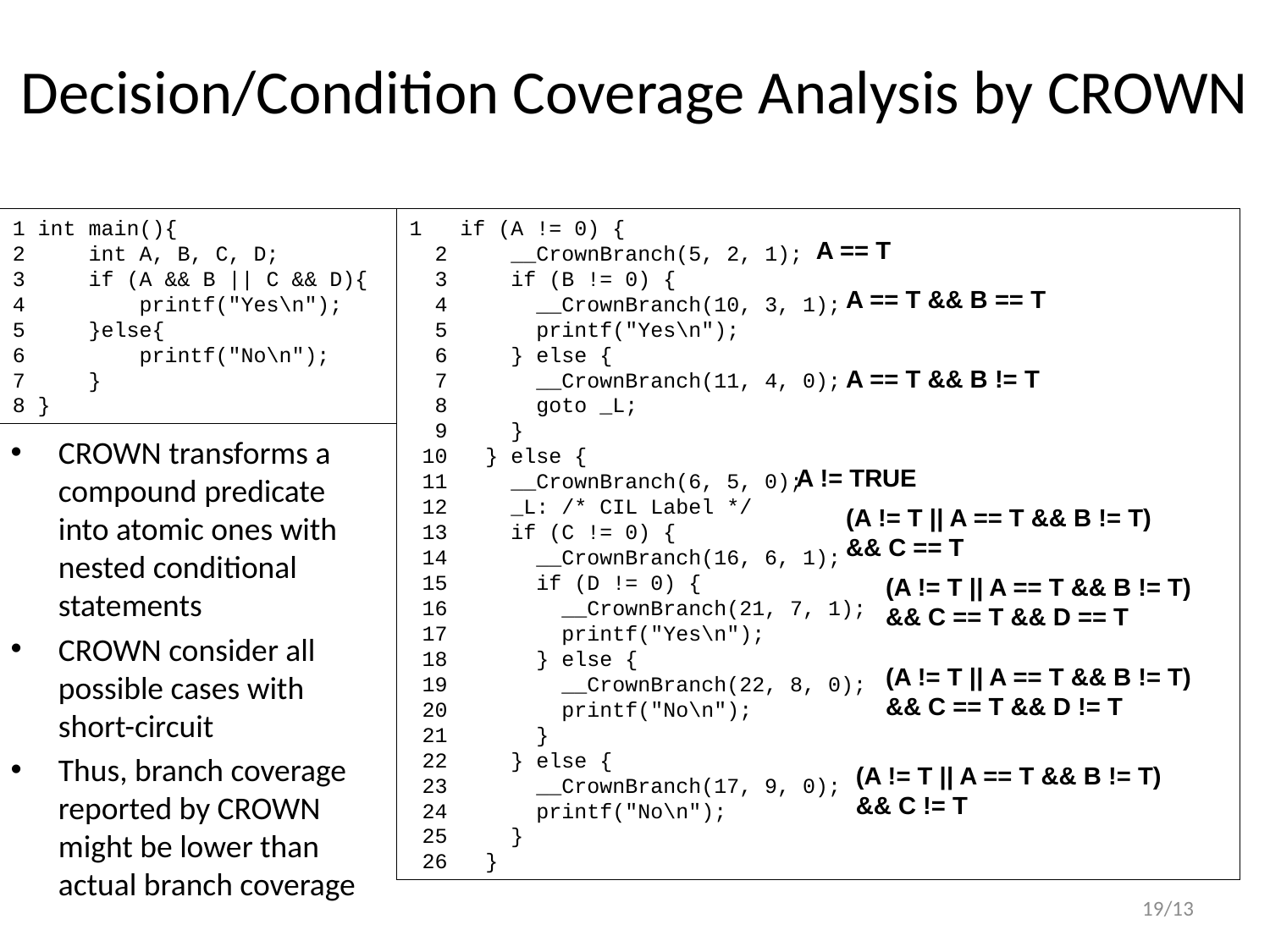

# Decision/Condition Coverage Analysis by CROWN
1 int main(){
2     int A, B, C, D;
3     if (A && B || C && D){
4         printf("Yes\n");
5     }else{
6         printf("No\n");
7     }
8 }
1   if (A != 0) {
  2     __CrownBranch(5, 2, 1);
  3     if (B != 0) {
  4       __CrownBranch(10, 3, 1);
  5       printf("Yes\n");
  6     } else {
  7       __CrownBranch(11, 4, 0);
  8       goto _L;
  9     }
 10   } else {
 11     __CrownBranch(6, 5, 0);
 12     _L: /* CIL Label */
 13     if (C != 0) {
 14       __CrownBranch(16, 6, 1);
 15       if (D != 0) {
 16         __CrownBranch(21, 7, 1);
 17         printf("Yes\n");
 18       } else {
 19         __CrownBranch(22, 8, 0);
 20         printf("No\n");
 21       }
 22     } else {
 23       __CrownBranch(17, 9, 0);
 24       printf("No\n");
 25     }
 26   }
A == T
A == T && B == T
A == T && B != T
CROWN transforms a compound predicate into atomic ones with nested conditional statements
CROWN consider all possible cases with short-circuit
Thus, branch coverage reported by CROWN might be lower than actual branch coverage
A != TRUE
(A != T || A == T && B != T)
&& C == T
(A != T || A == T && B != T)
&& C == T && D == T
(A != T || A == T && B != T)
&& C == T && D != T
(A != T || A == T && B != T)
&& C != T
19/13